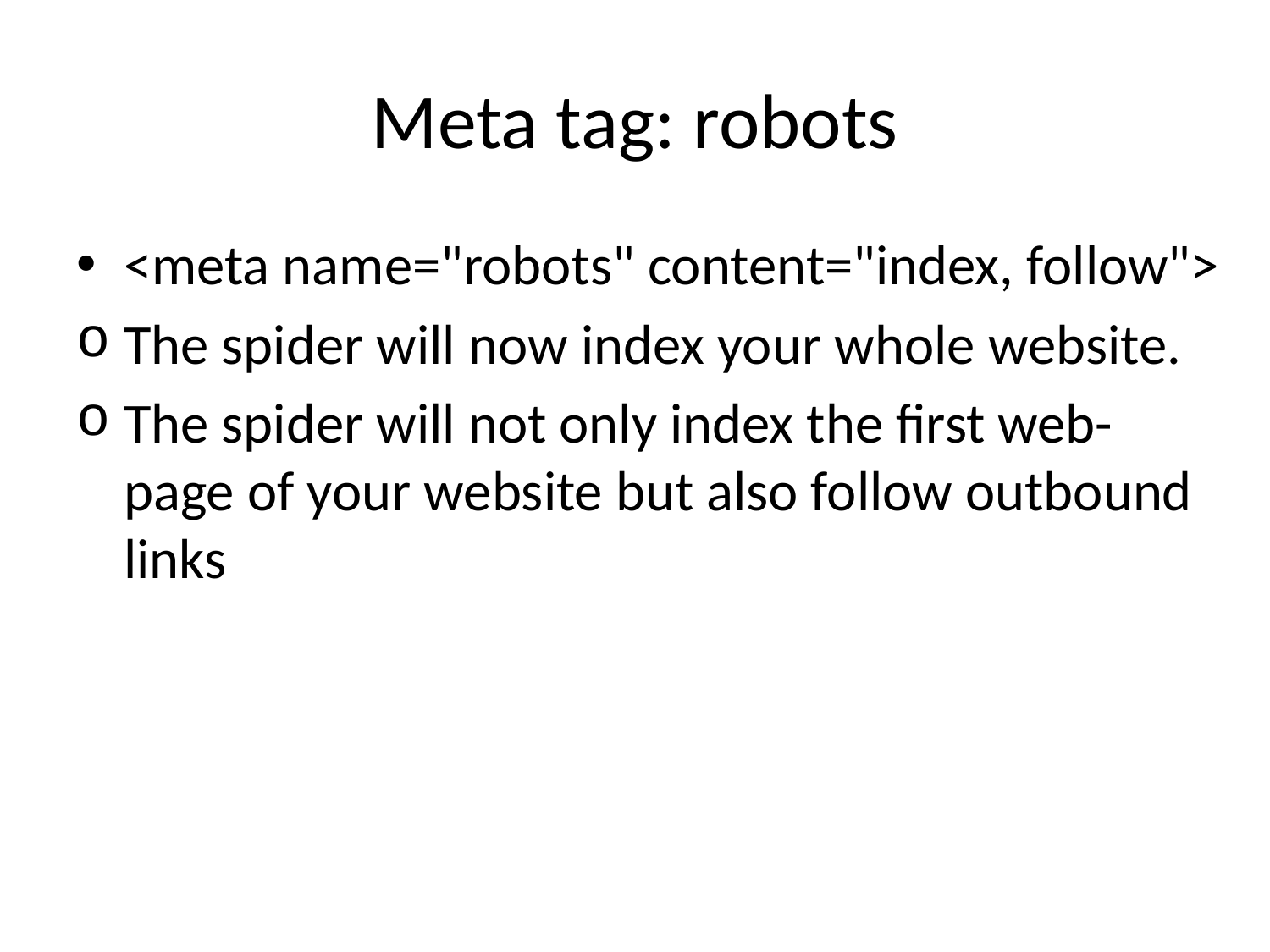

# Meta tag: robots
<meta name="robots" content="index, follow">
The spider will now index your whole website.
The spider will not only index the first web-page of your website but also follow outbound links